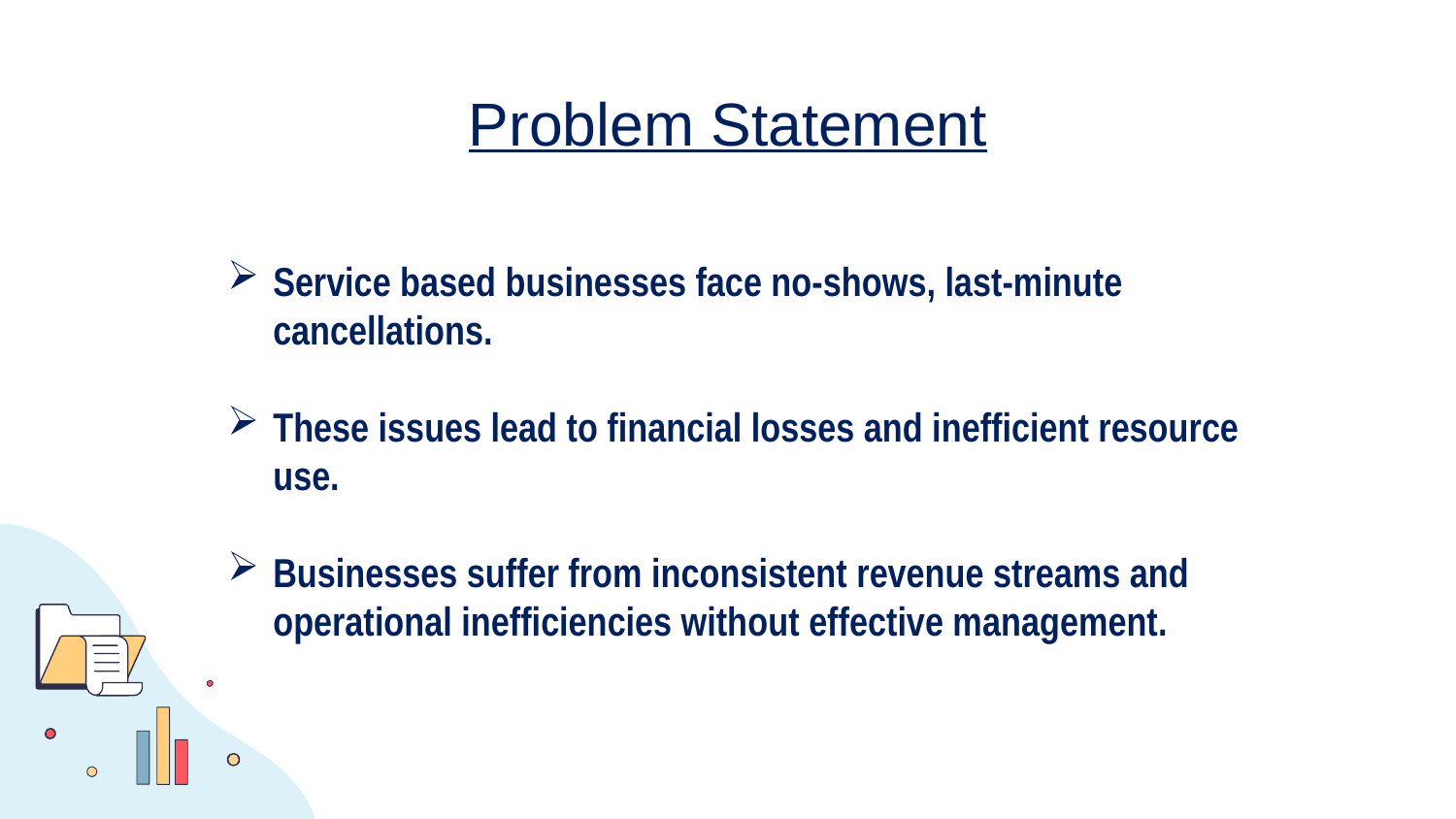

# Problem Statement
Service based businesses face no-shows, last-minute cancellations.

These issues lead to financial losses and inefficient resource use.

Businesses suffer from inconsistent revenue streams and operational inefficiencies without effective management.